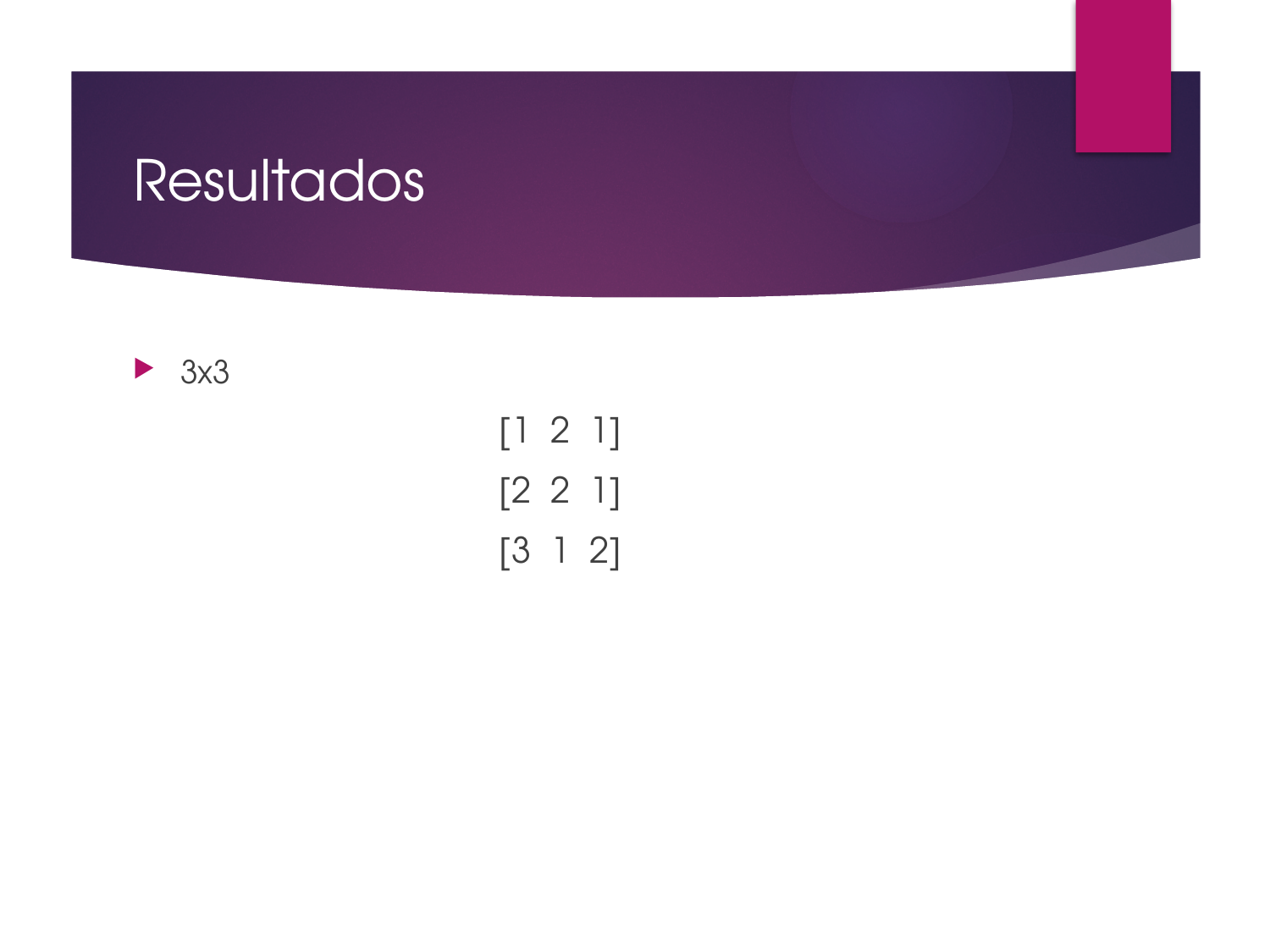

# Resultados
3x3
[1  2  1]
[2  2  1]
[3  1  2]